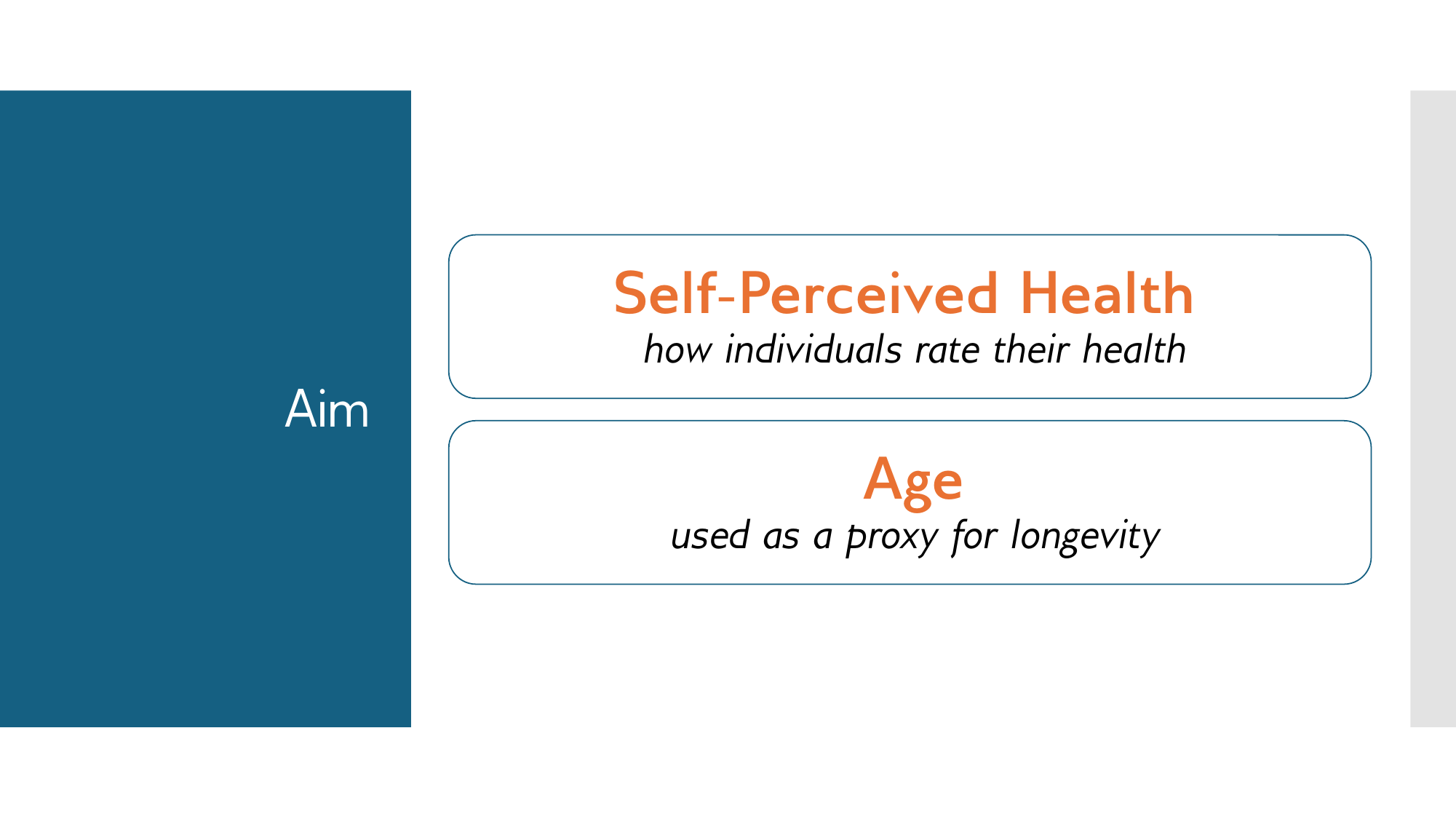

Self-Perceived Health 
how individuals rate their health
Age
used as a proxy for longevity
# Aim